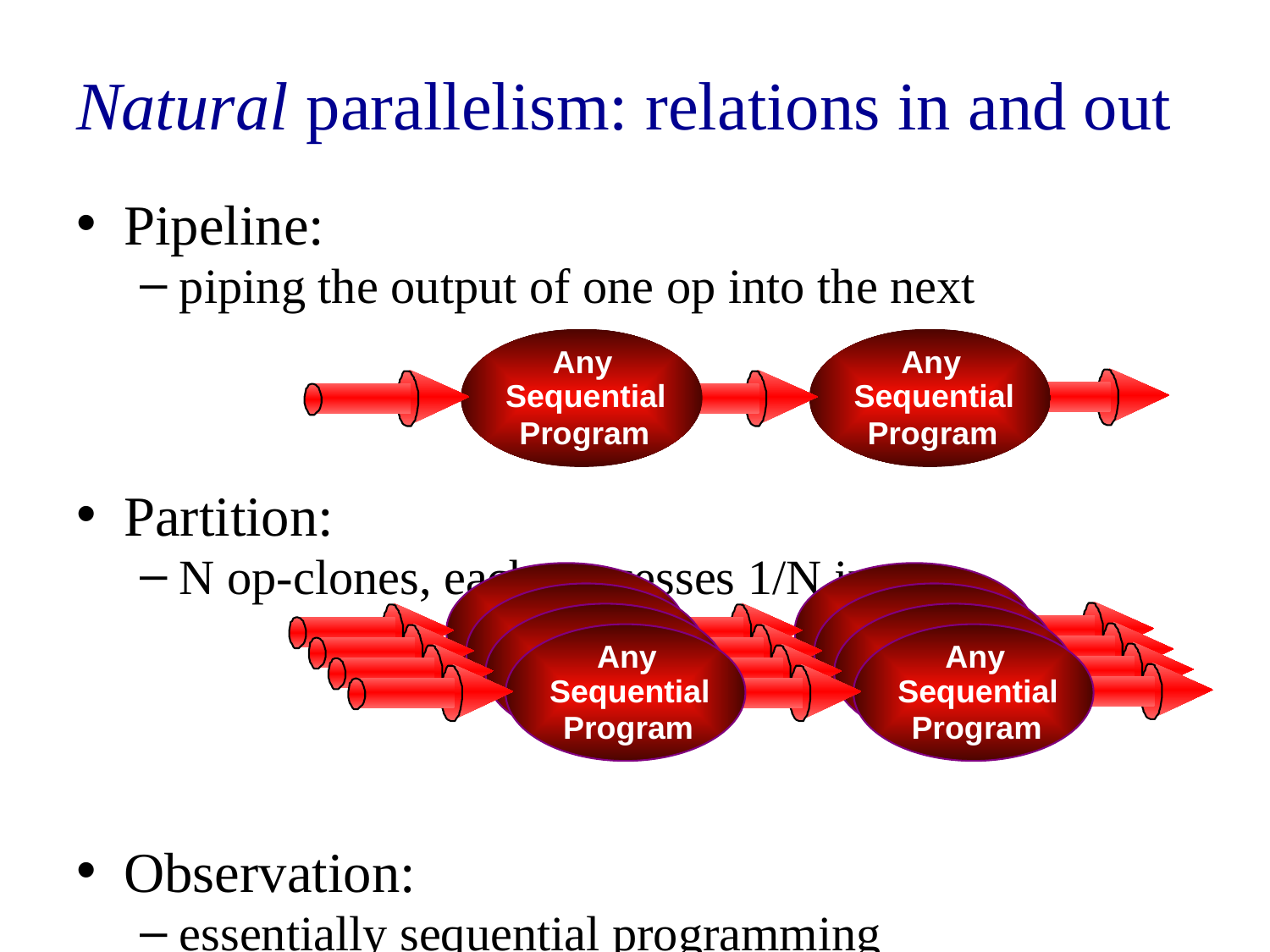

# Natural parallelism: relations in and out
Pipeline:
piping the output of one op into the next

Partition:
N op-clones, each processes 1/N input

Observation:
essentially sequential programming

Any
Any

Sequential

Sequential

 Program
 Program

Sequential

Sequential

Any
Any

Sequential

Sequential

Sequential

Sequential

 Program
 Program